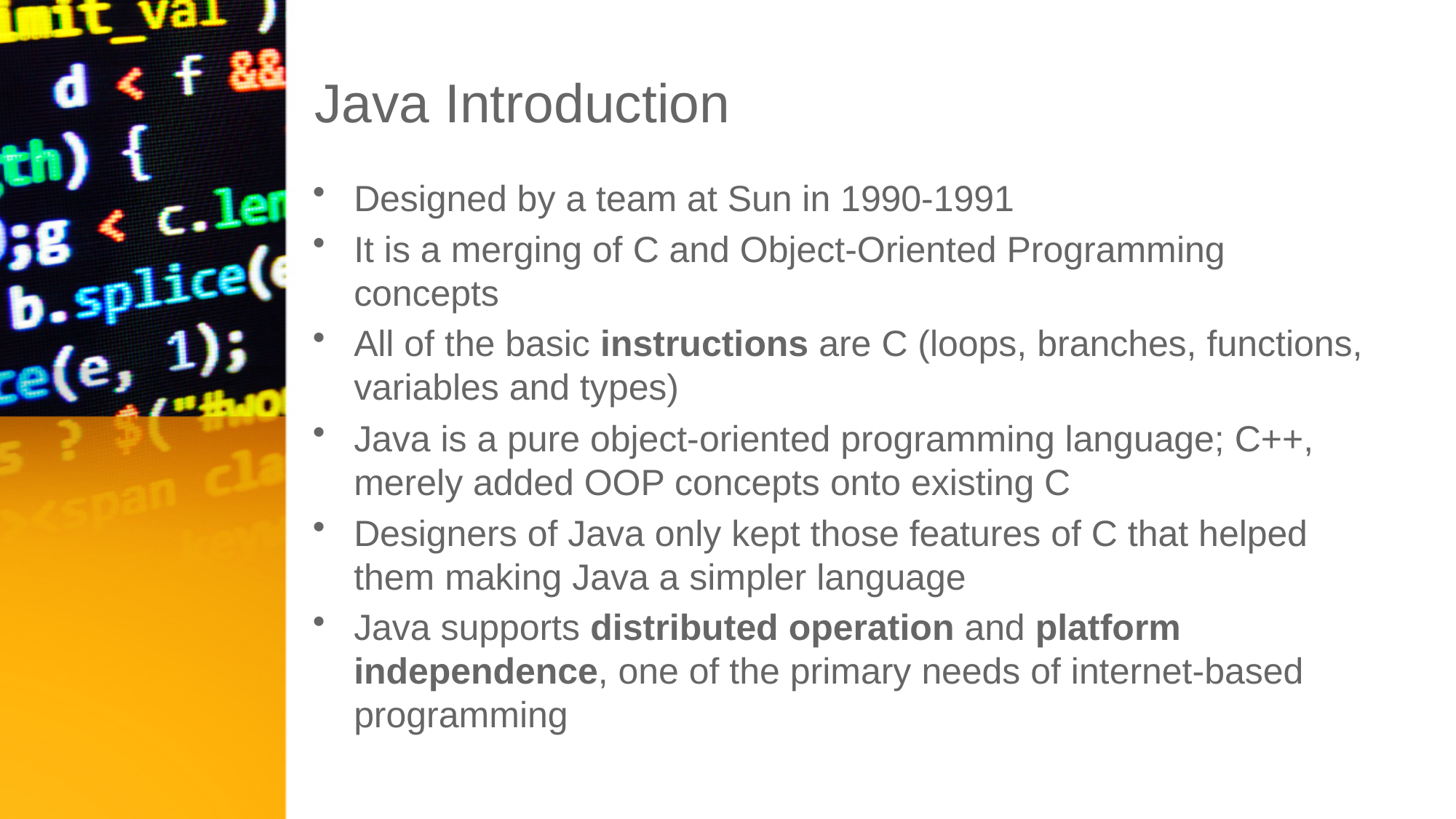

# Java Introduction
Designed by a team at Sun in 1990-1991
It is a merging of C and Object-Oriented Programming concepts
All of the basic instructions are C (loops, branches, functions, variables and types)
Java is a pure object-oriented programming language; C++, merely added OOP concepts onto existing C
Designers of Java only kept those features of C that helped them making Java a simpler language
Java supports distributed operation and platform independence, one of the primary needs of internet-based programming